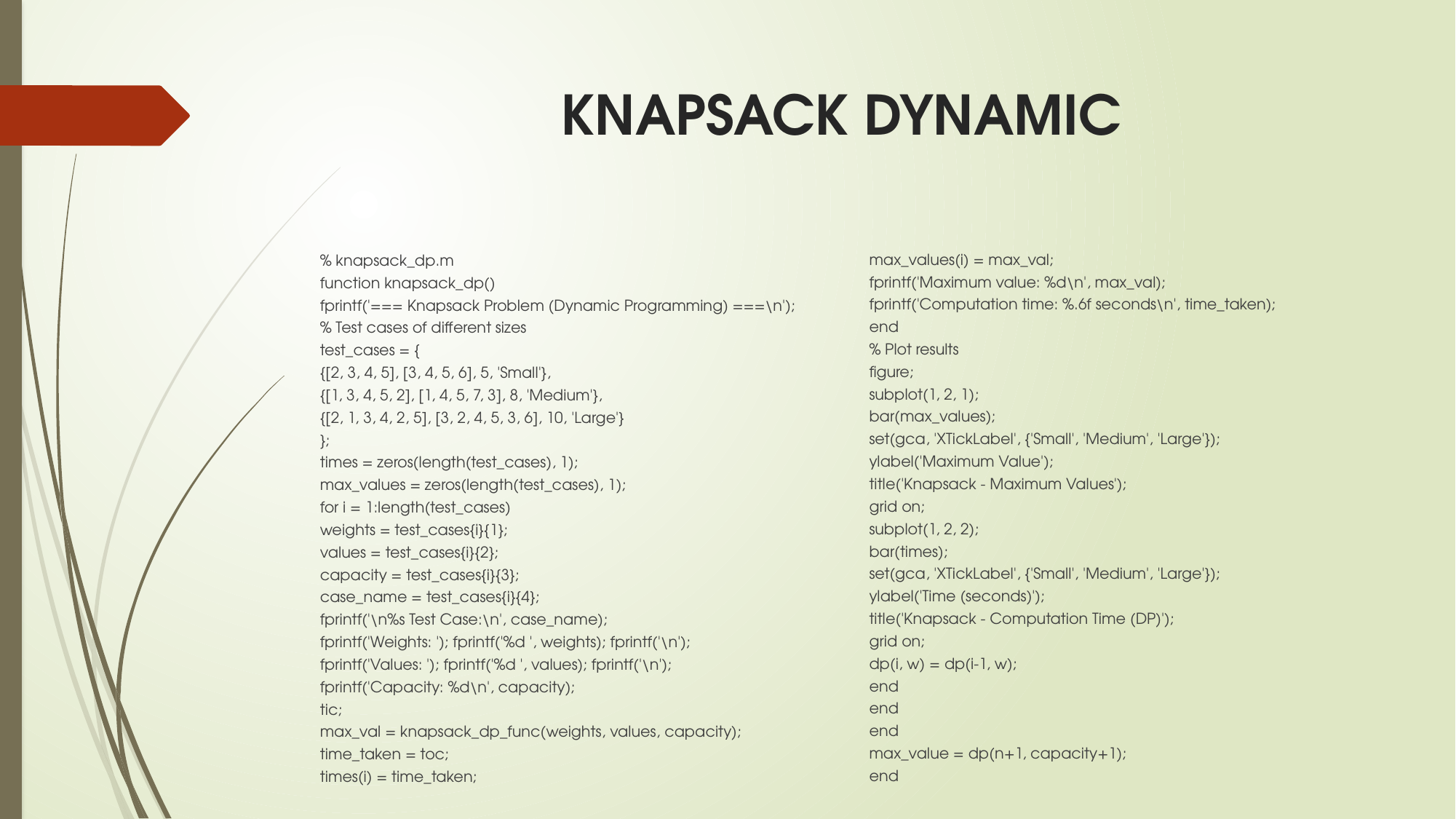

# KNAPSACK DYNAMIC
max_values(i) = max_val;
fprintf('Maximum value: %d\n', max_val);
fprintf('Computation time: %.6f seconds\n', time_taken);
end
% Plot results
figure;
subplot(1, 2, 1);
bar(max_values);
set(gca, 'XTickLabel', {'Small', 'Medium', 'Large'});
ylabel('Maximum Value');
title('Knapsack - Maximum Values');
grid on;
subplot(1, 2, 2);
bar(times);
set(gca, 'XTickLabel', {'Small', 'Medium', 'Large'});
ylabel('Time (seconds)');
title('Knapsack - Computation Time (DP)');
grid on;
dp(i, w) = dp(i-1, w);
end
end
end
max_value = dp(n+1, capacity+1);
end

% knapsack_dp.m
function knapsack_dp()
fprintf('=== Knapsack Problem (Dynamic Programming) ===\n');
% Test cases of different sizes
test_cases = {
{[2, 3, 4, 5], [3, 4, 5, 6], 5, 'Small'},
{[1, 3, 4, 5, 2], [1, 4, 5, 7, 3], 8, 'Medium'},
{[2, 1, 3, 4, 2, 5], [3, 2, 4, 5, 3, 6], 10, 'Large'}
};
times = zeros(length(test_cases), 1);
max_values = zeros(length(test_cases), 1);
for i = 1:length(test_cases)
weights = test_cases{i}{1};
values = test_cases{i}{2};
capacity = test_cases{i}{3};
case_name = test_cases{i}{4};
fprintf('\n%s Test Case:\n', case_name);
fprintf('Weights: '); fprintf('%d ', weights); fprintf('\n');
fprintf('Values: '); fprintf('%d ', values); fprintf('\n');
fprintf('Capacity: %d\n', capacity);
tic;
max_val = knapsack_dp_func(weights, values, capacity);
time_taken = toc;
times(i) = time_taken;